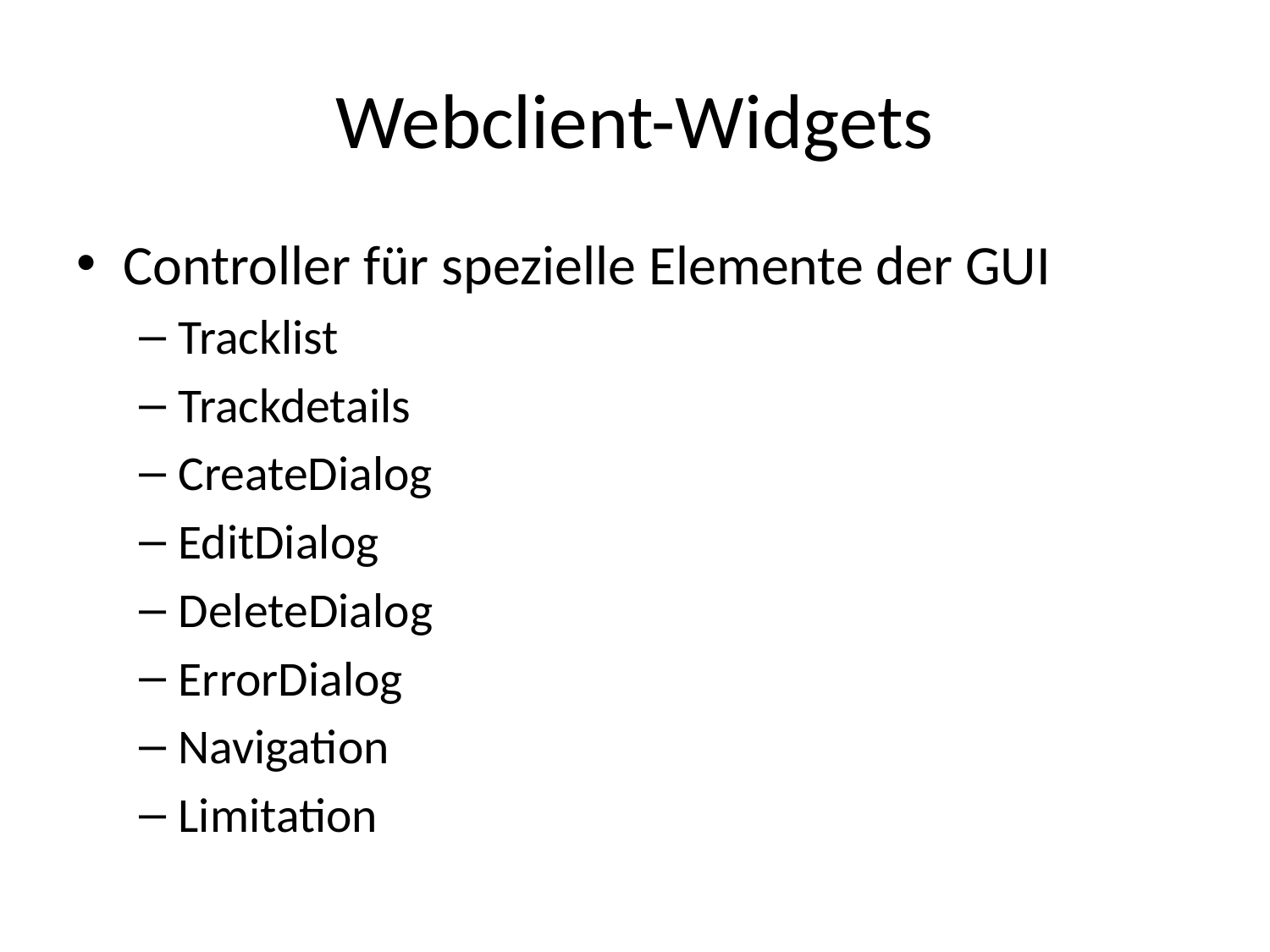

# Webclient-Widgets
Controller für spezielle Elemente der GUI
Tracklist
Trackdetails
CreateDialog
EditDialog
DeleteDialog
ErrorDialog
Navigation
Limitation